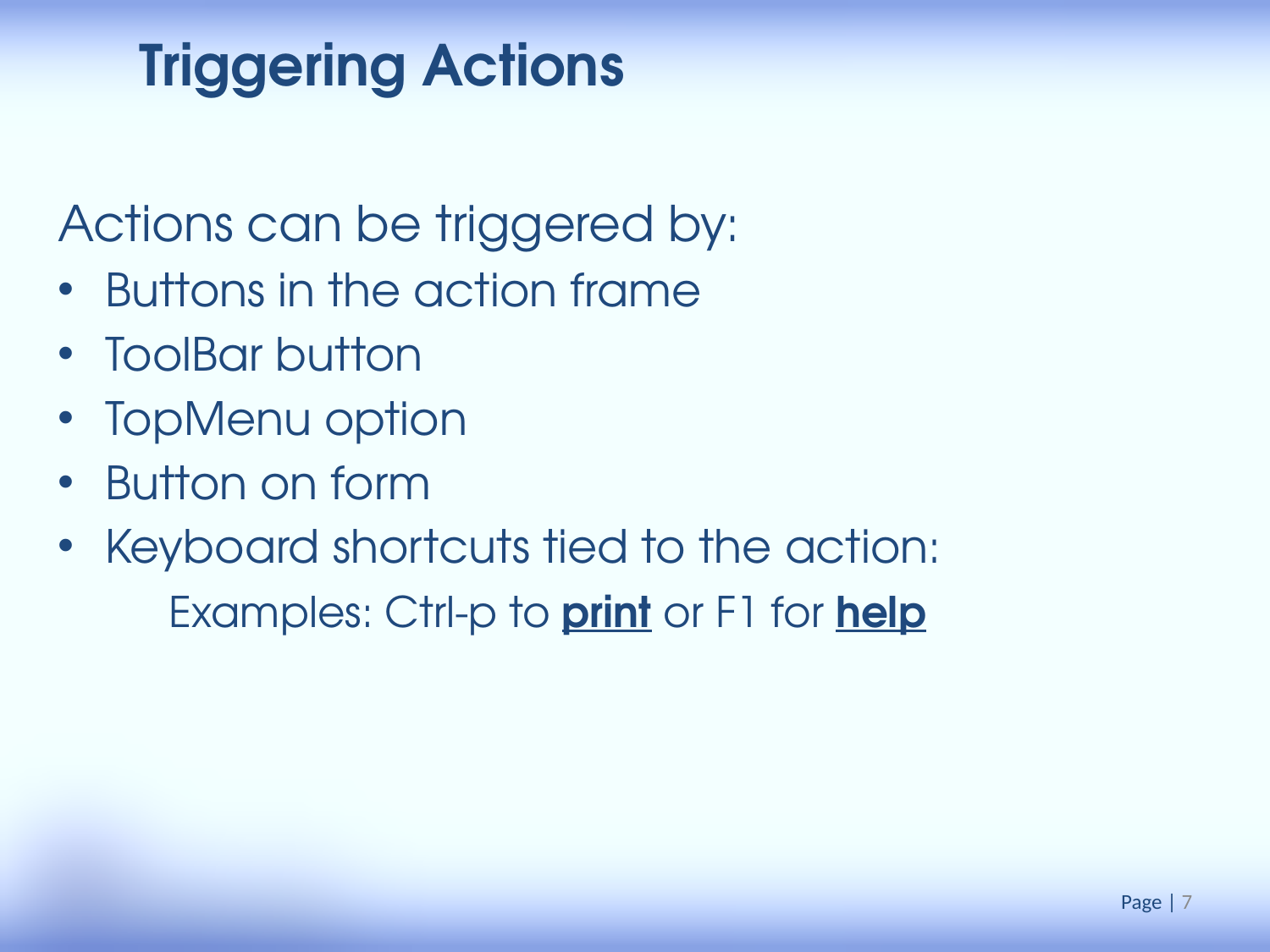

Triggering Actions
Actions can be triggered by:
Buttons in the action frame
ToolBar button
TopMenu option
Button on form
Keyboard shortcuts tied to the action:
	Examples: Ctrl-p to print or F1 for help